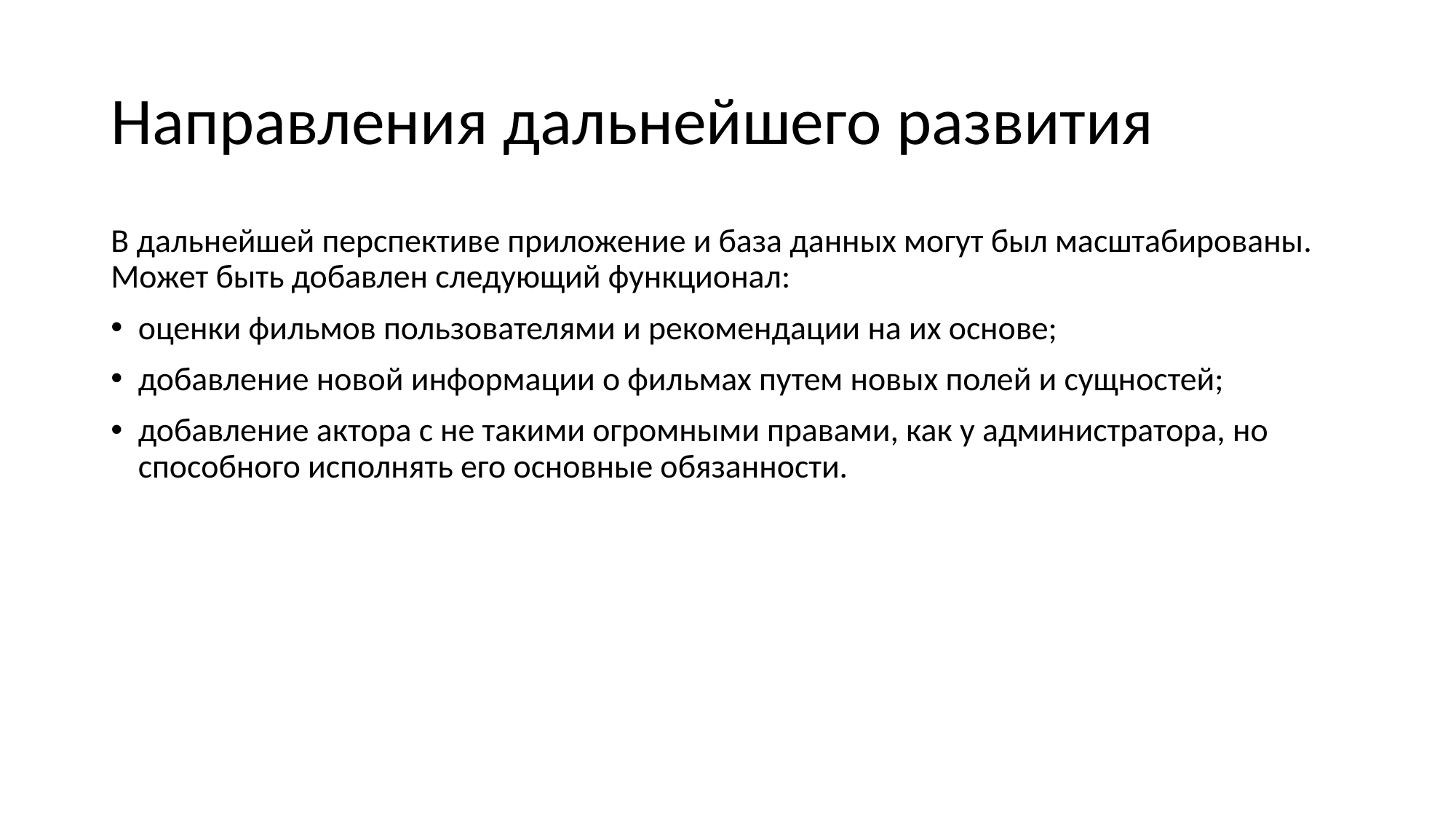

# Направления дальнейшего развития
В дальнейшей перспективе приложение и база данных могут был масштабированы. Может быть добавлен следующий функционал:
оценки фильмов пользователями и рекомендации на их основе;
добавление новой информации о фильмах путем новых полей и сущностей;
добавление актора с не такими огромными правами, как у администратора, но способного исполнять его основные обязанности.